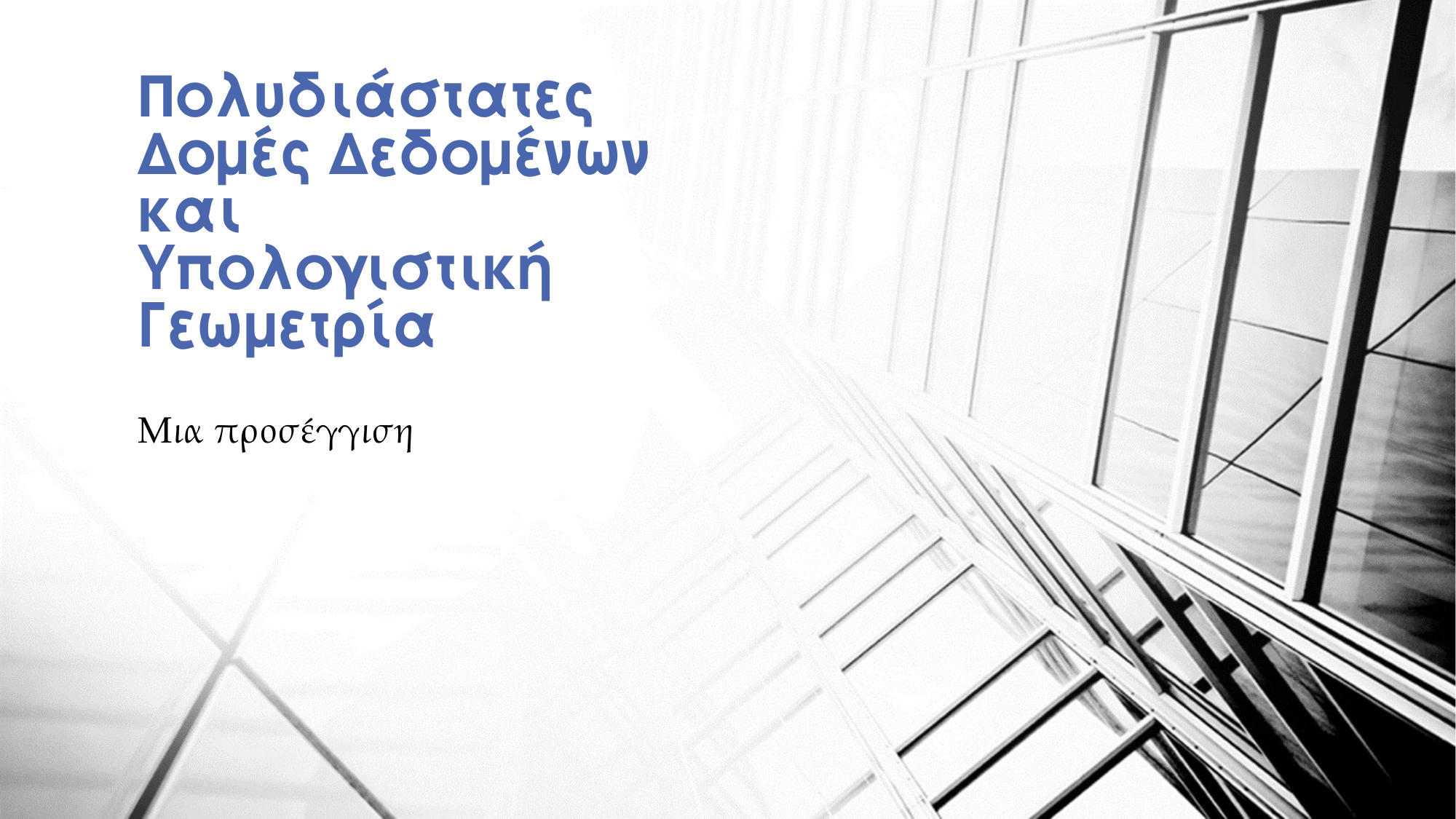

# Πολυδιάστατες Δομές Δεδομένων και Υπολογιστική Γεωμετρία
Μια προσέγγιση